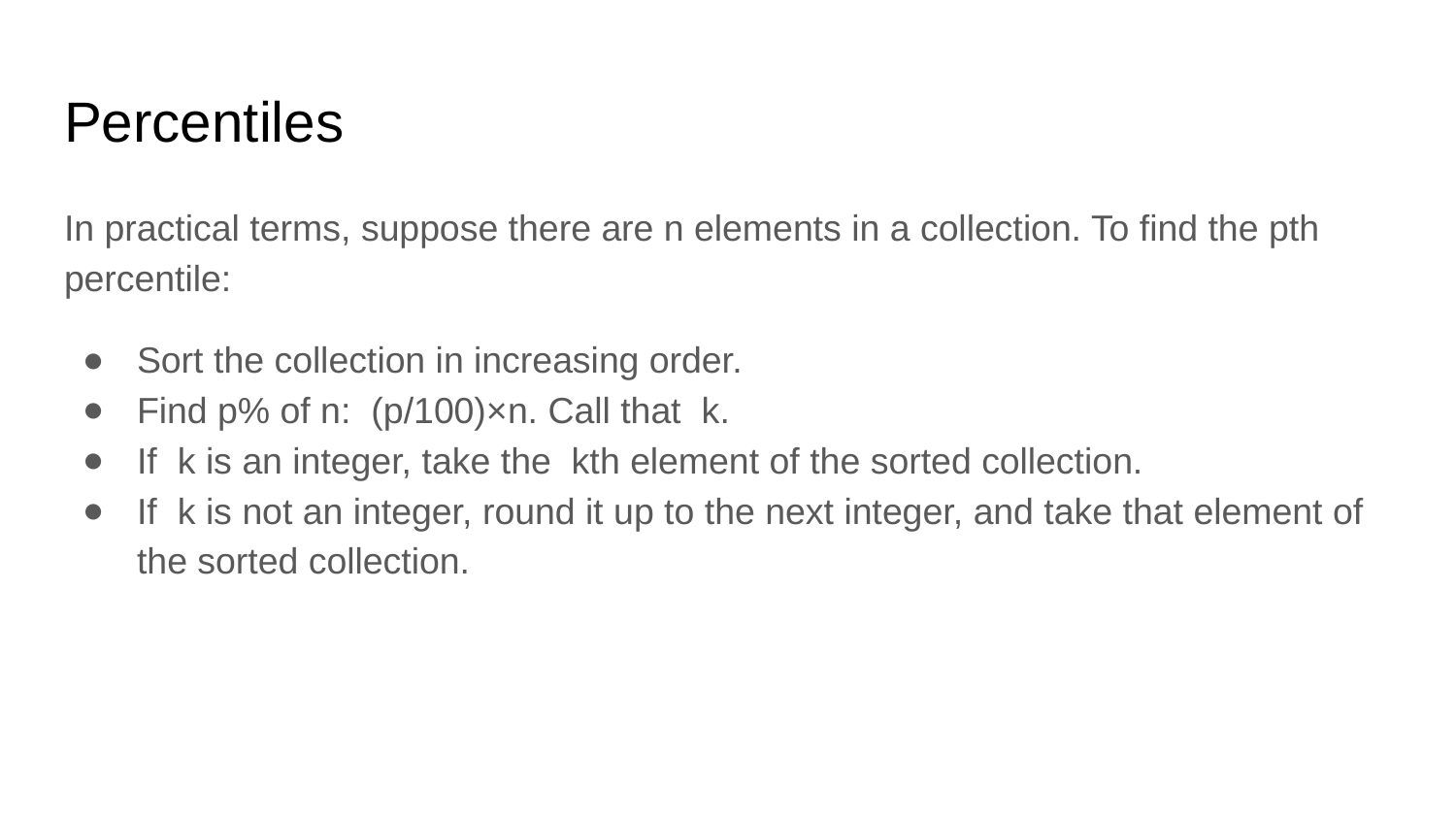

# Percentiles
In practical terms, suppose there are n elements in a collection. To find the pth percentile:
Sort the collection in increasing order.
Find p% of n:  (p/100)×n. Call that  k.
If  k is an integer, take the  kth element of the sorted collection.
If  k is not an integer, round it up to the next integer, and take that element of the sorted collection.